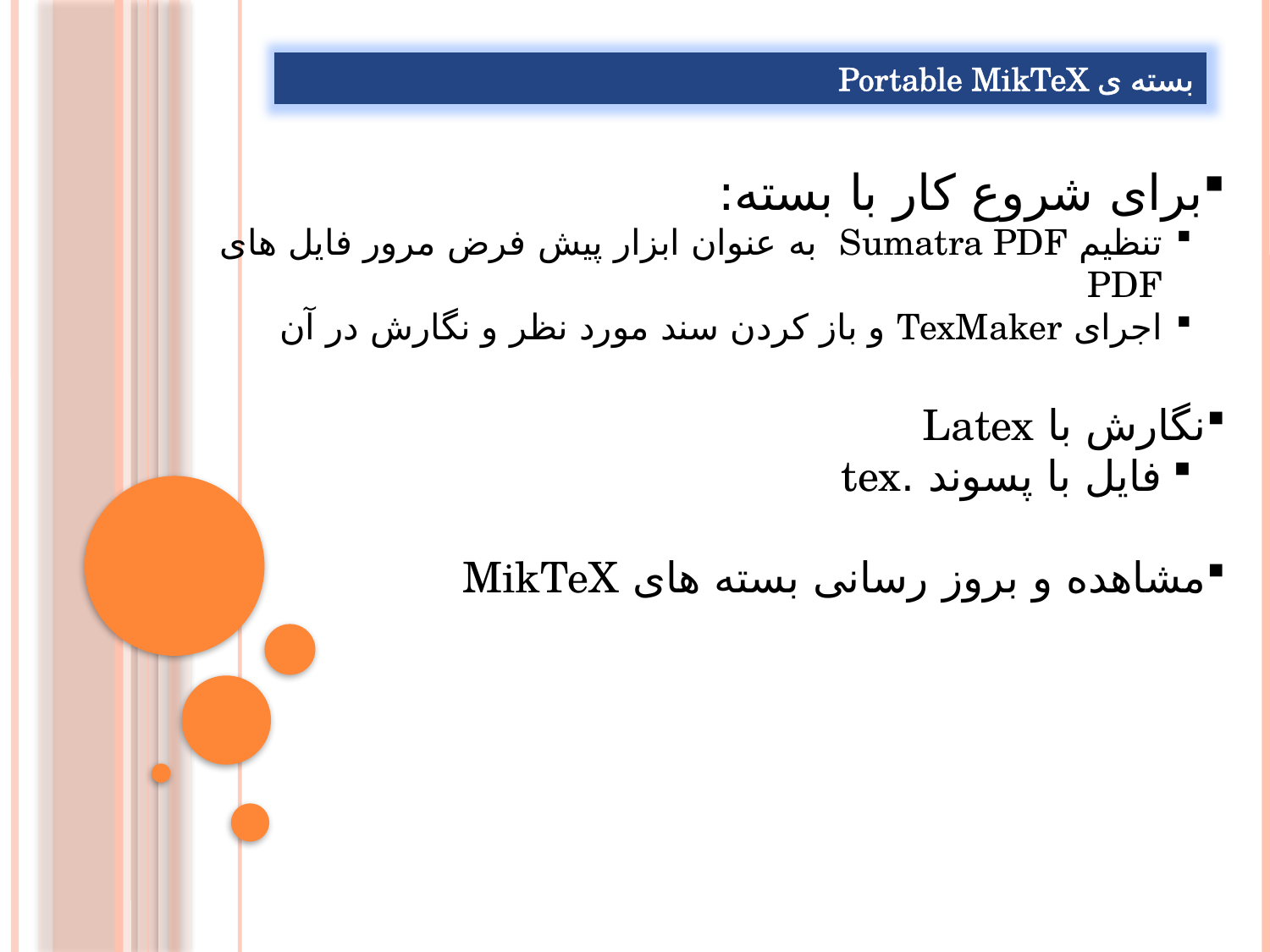

بسته ی Portable MikTeX
برای شروع کار با بسته:
تنظیم Sumatra PDF  به عنوان ابزار پیش فرض مرور فایل های PDF
اجرای TexMaker و باز کردن سند مورد نظر و نگارش در آن

نگارش با Latex
فایل با پسوند .tex

مشاهده و بروز رسانی بسته های MikTeX